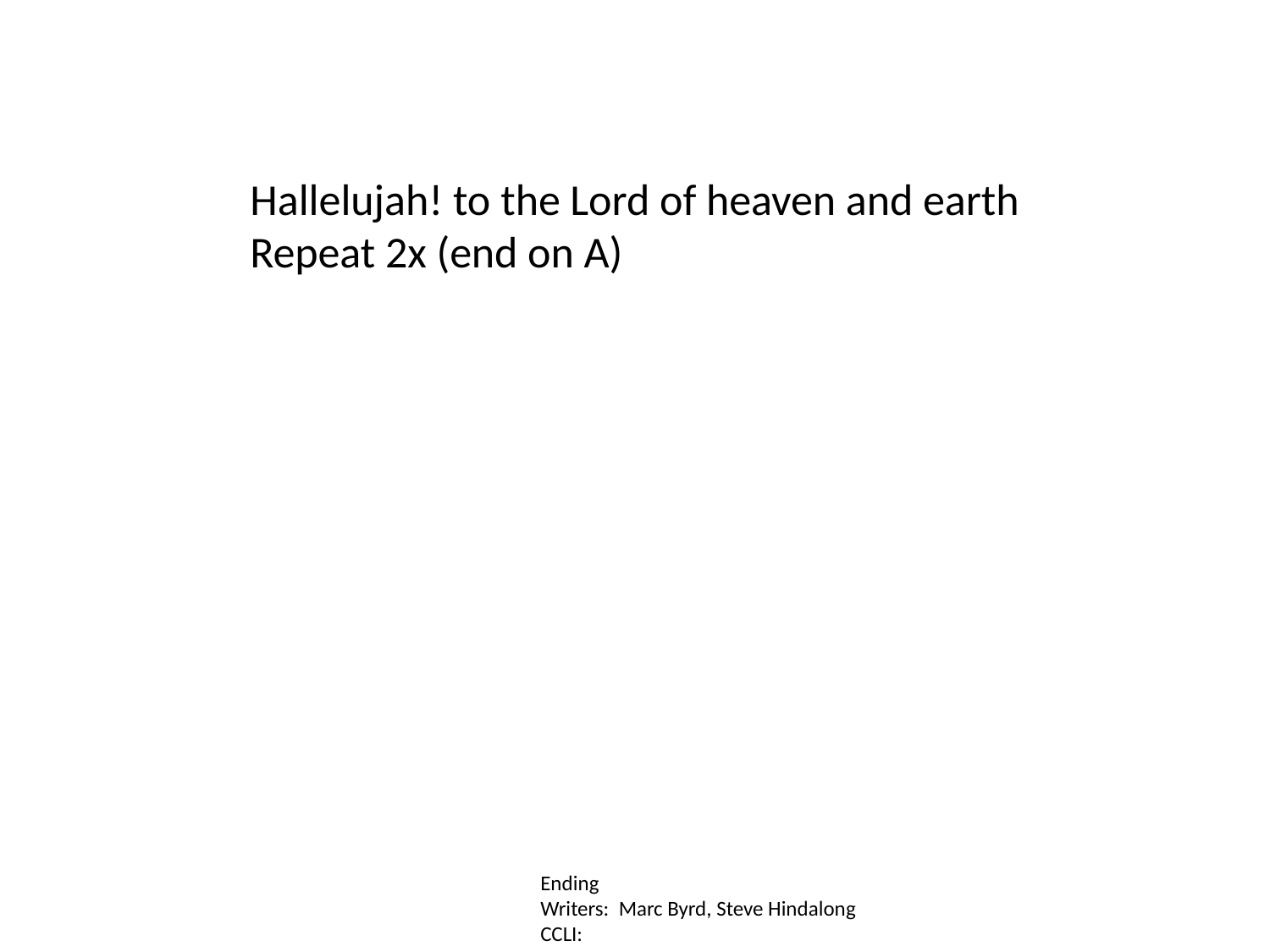

Hallelujah! to the Lord of heaven and earth
Repeat 2x (end on A)

Ending
Writers:  Marc Byrd, Steve Hindalong
CCLI: